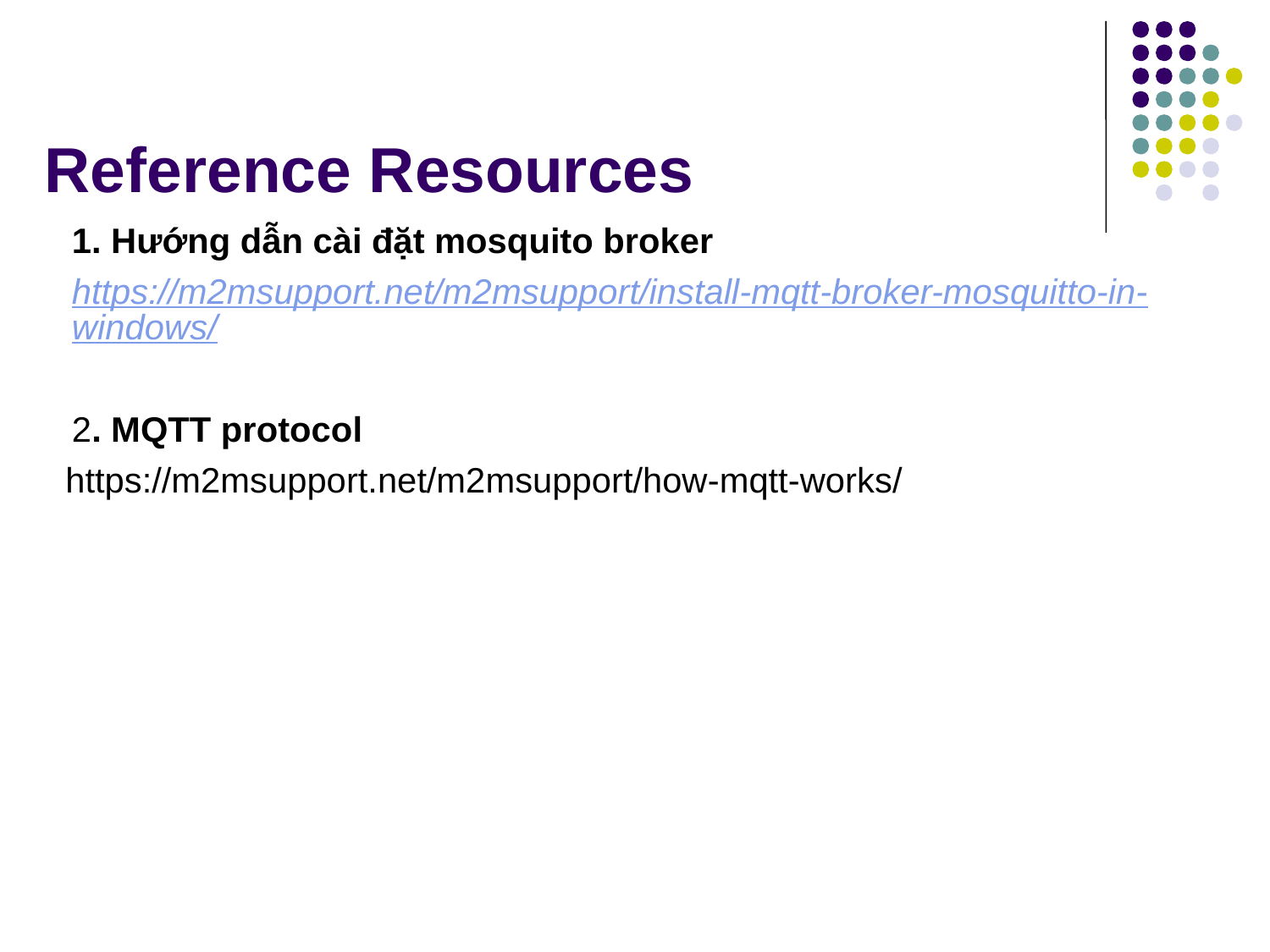

# Reference Resources
1. Hướng dẫn cài đặt mosquito broker
https://m2msupport.net/m2msupport/install-mqtt-broker-mosquitto-in-windows/

2. MQTT protocol
https://m2msupport.net/m2msupport/how-mqtt-works/